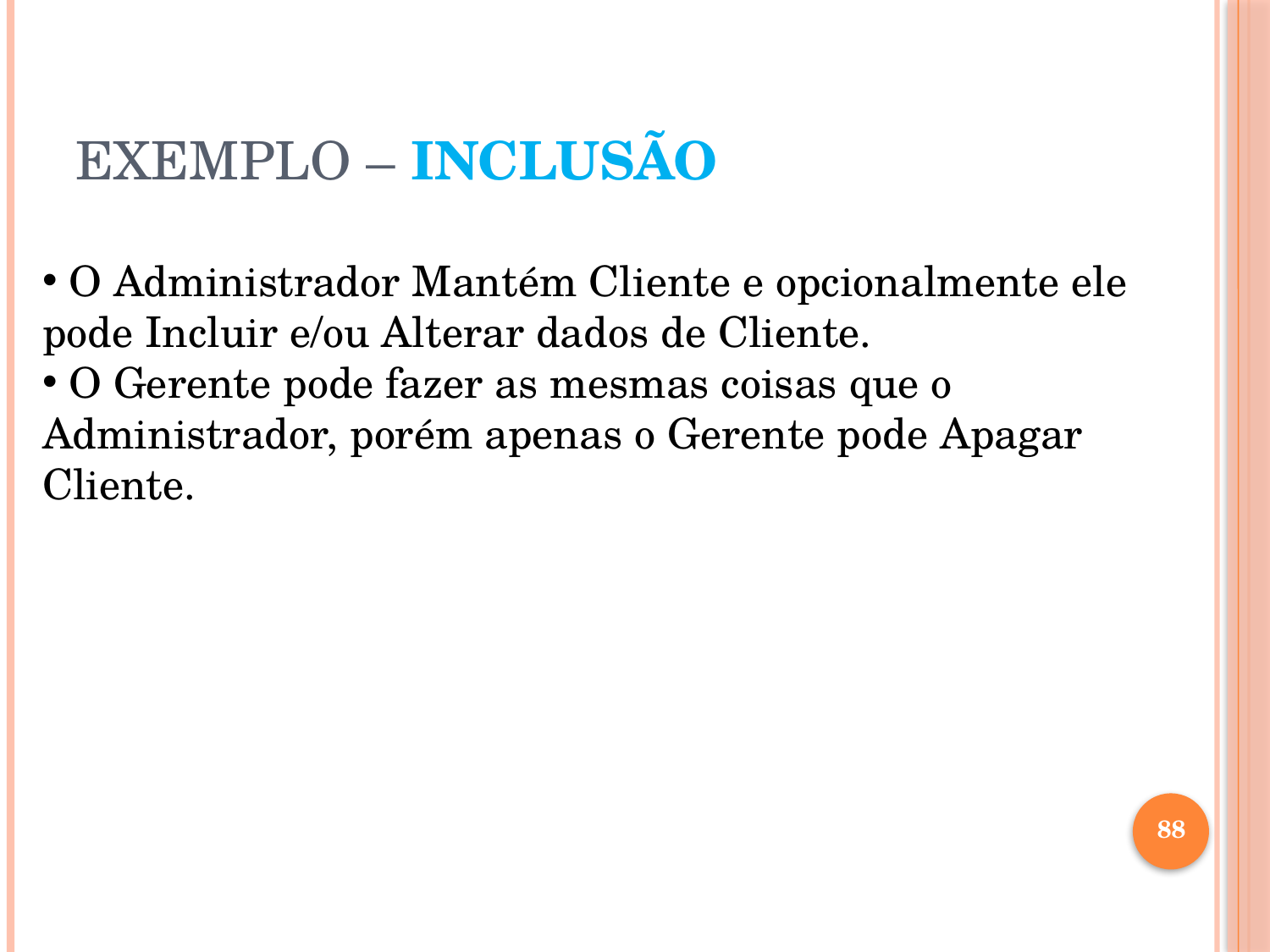

# Exemplo – Inclusão
 O Administrador Mantém Cliente e opcionalmente ele pode Incluir e/ou Alterar dados de Cliente.
 O Gerente pode fazer as mesmas coisas que o Administrador, porém apenas o Gerente pode Apagar Cliente.
88